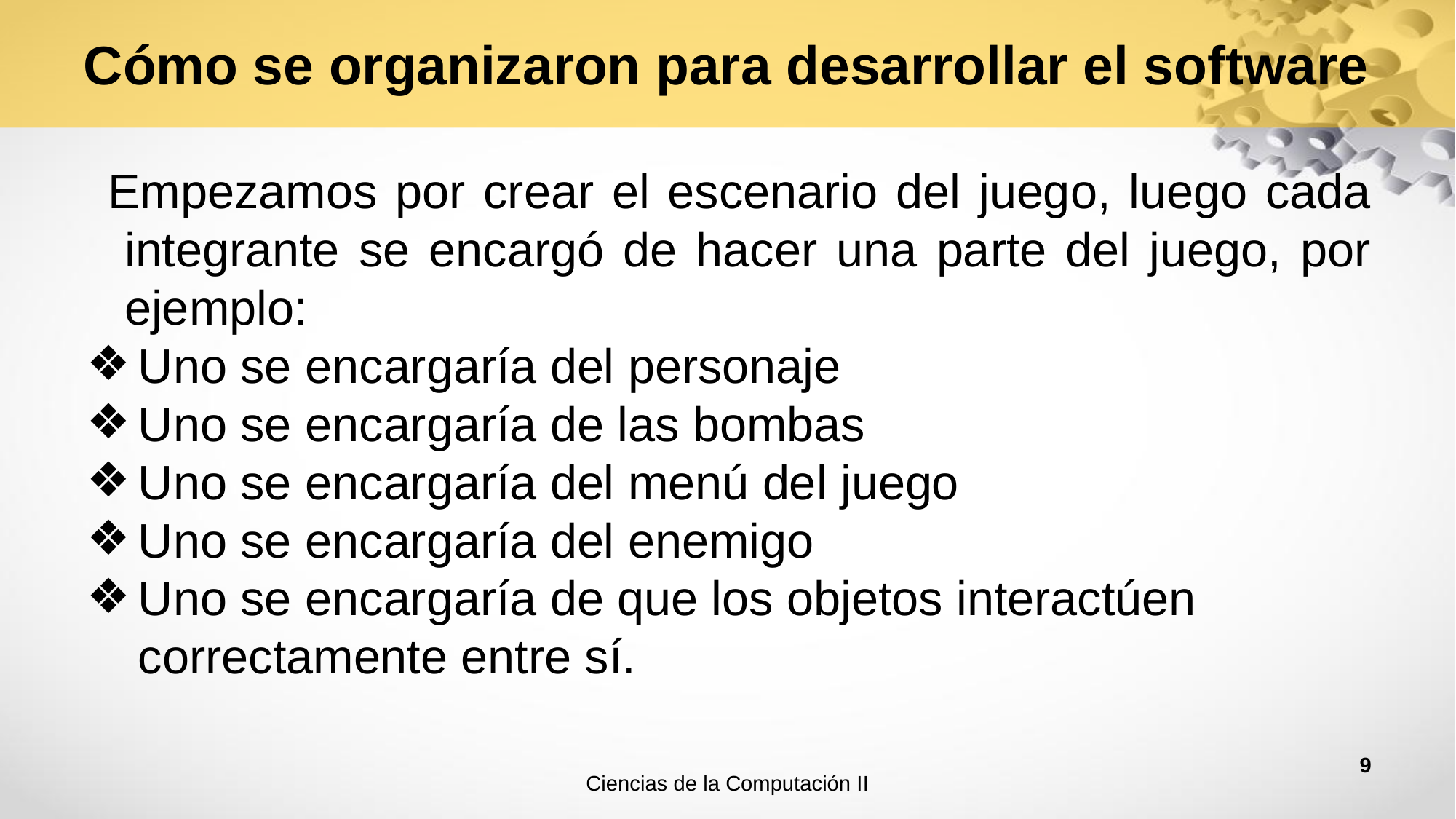

# Cómo se organizaron para desarrollar el software
Empezamos por crear el escenario del juego, luego cada integrante se encargó de hacer una parte del juego, por ejemplo:
Uno se encargaría del personaje
Uno se encargaría de las bombas
Uno se encargaría del menú del juego
Uno se encargaría del enemigo
Uno se encargaría de que los objetos interactúen correctamente entre sí.

9
Ciencias de la Computación II